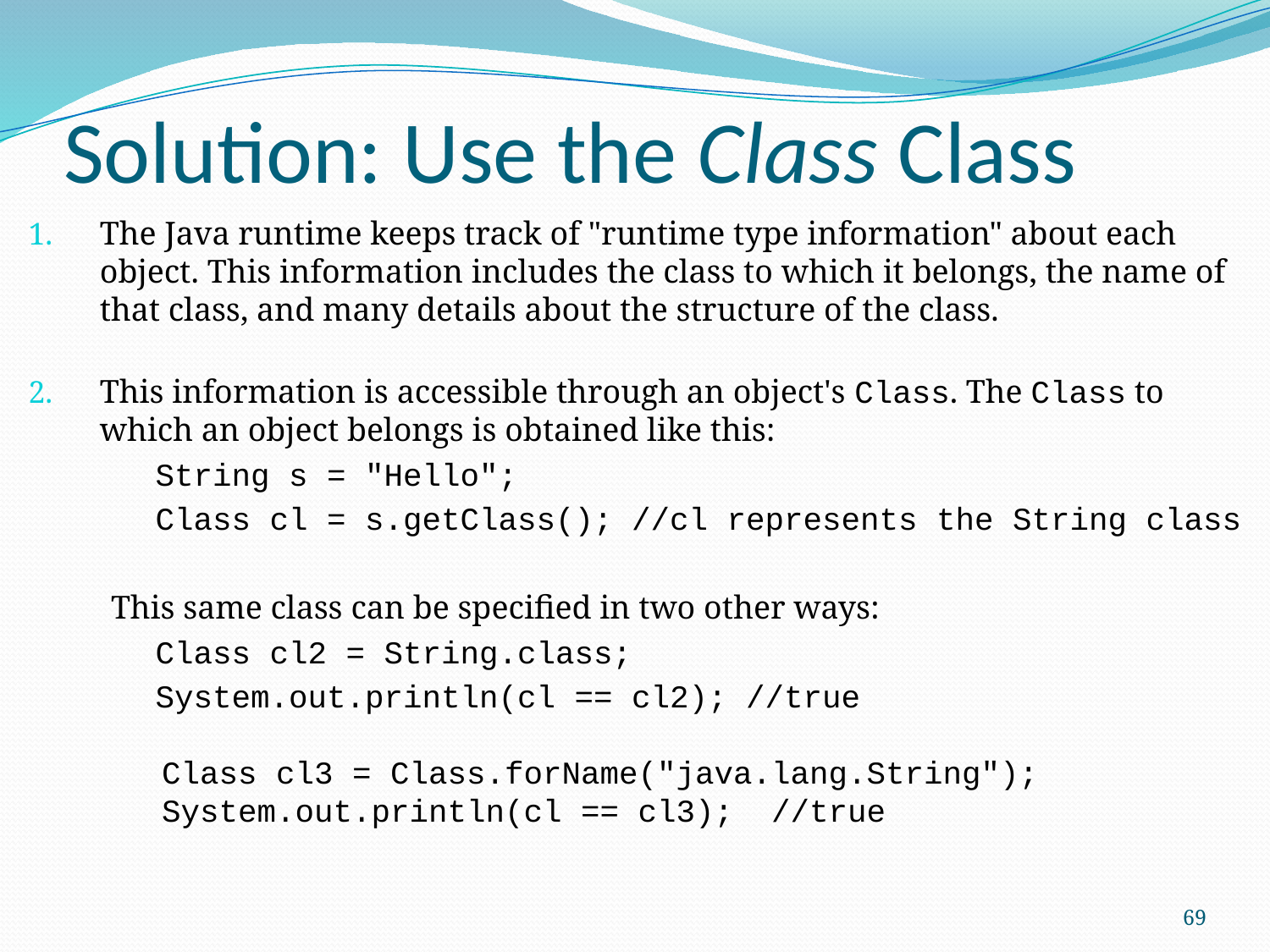

# Solution: Use the Class Class
The Java runtime keeps track of "runtime type information" about each object. This information includes the class to which it belongs, the name of that class, and many details about the structure of the class.
This information is accessible through an object's Class. The Class to which an object belongs is obtained like this:
	String s = "Hello";
	Class cl = s.getClass(); //cl represents the String class

          This same class can be specified in two other ways:
	Class cl2 = String.class;
	System.out.println(cl == cl2); //true
       Class cl3 = Class.forName("java.lang.String");
       System.out.println(cl == cl3);  //true

69